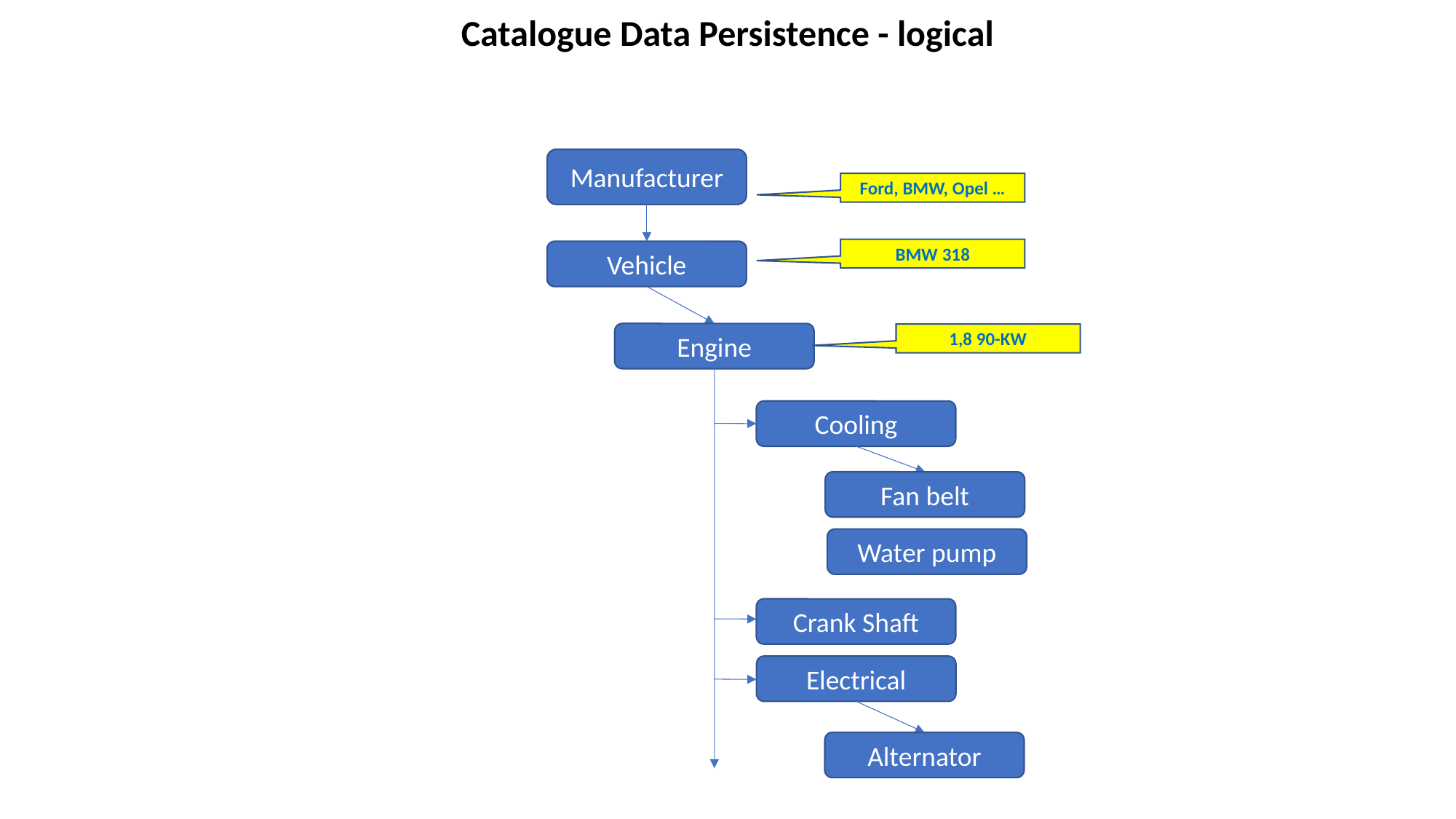

Catalogue Data Persistence - logical
Manufacturer
Ford, BMW, Opel …
BMW 318
Vehicle
Engine
1,8 90-KW
Cooling
Fan belt
Water pump
Crank Shaft
Electrical
Alternator